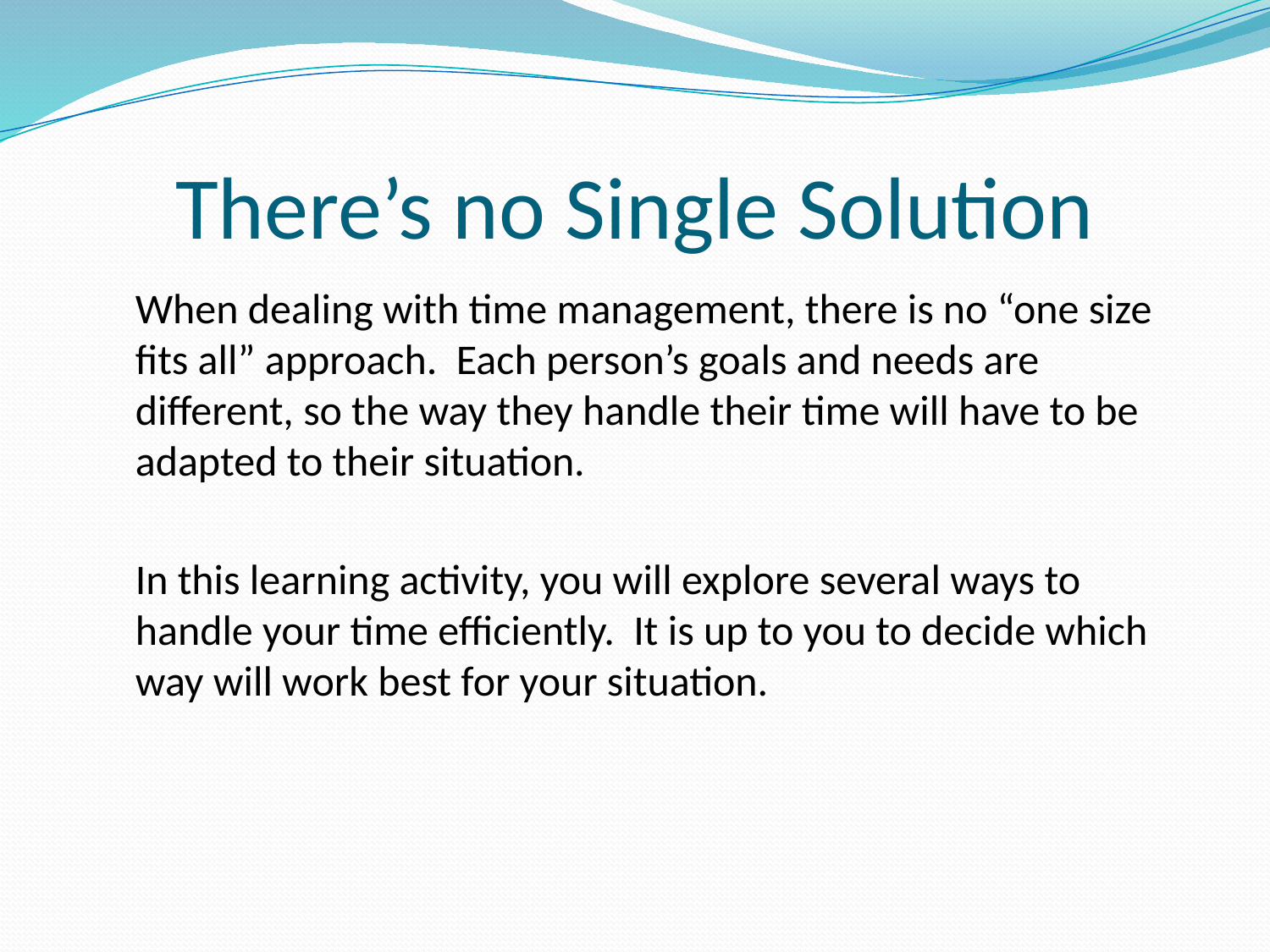

# There’s no Single Solution
When dealing with time management, there is no “one size fits all” approach.  Each person’s goals and needs are different, so the way they handle their time will have to be adapted to their situation.

In this learning activity, you will explore several ways to handle your time efficiently.  It is up to you to decide which way will work best for your situation.